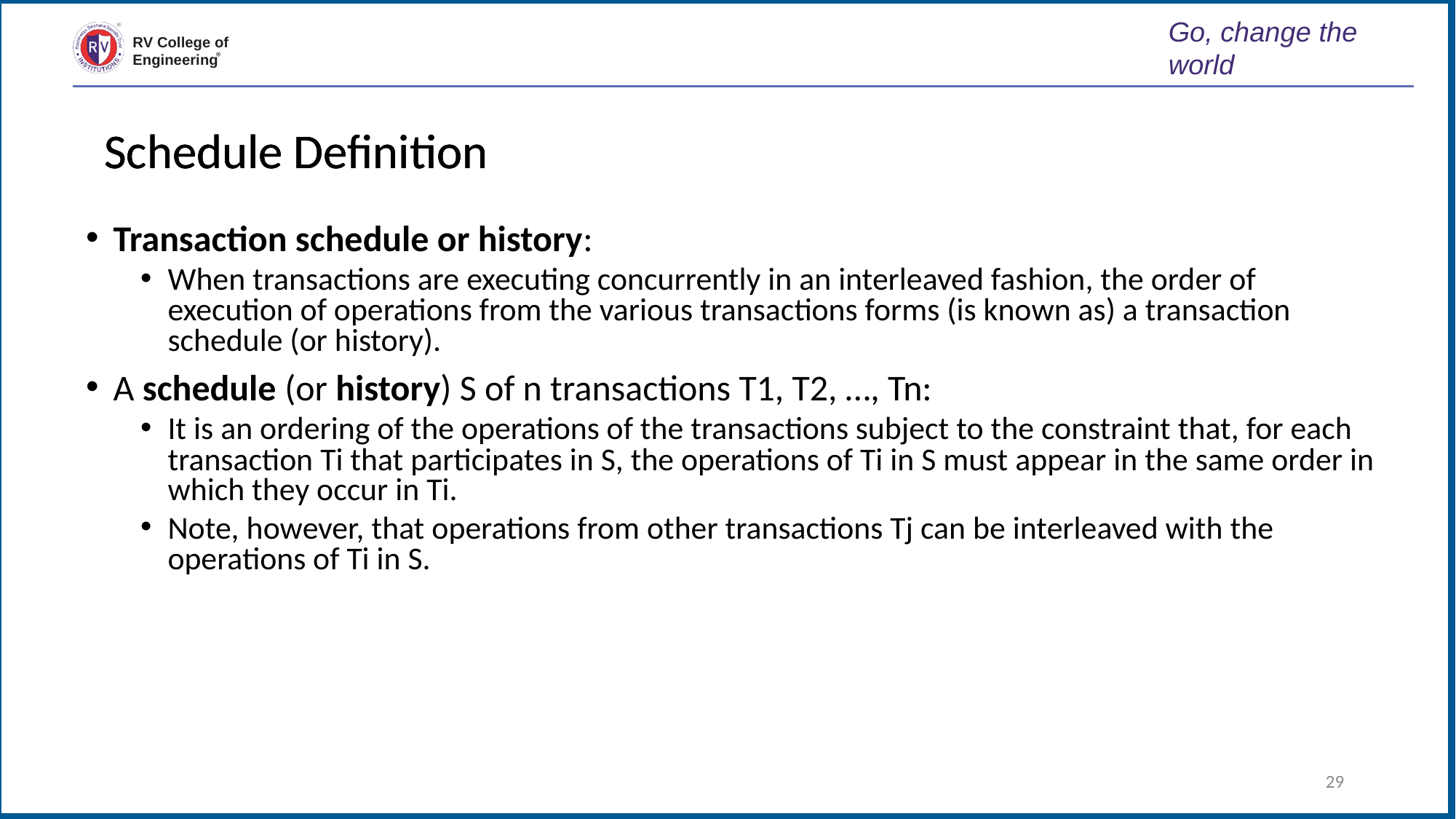

Go, change the world

RV College of
Engineering

Schedule Definition
Schedule Definition
Schedule Definition
Transaction schedule or history:
When transactions are executing concurrently in an interleaved fashion, the order of execution of operations from the various transactions forms (is known as) a transaction schedule (or history).
A schedule (or history) S of n transactions T1, T2, …, Tn:
It is an ordering of the operations of the transactions subject to the constraint that, for each transaction Ti that participates in S, the operations of Ti in S must appear in the same order in which they occur in Ti.
Note, however, that operations from other transactions Tj can be interleaved with the operations of Ti in S.

29